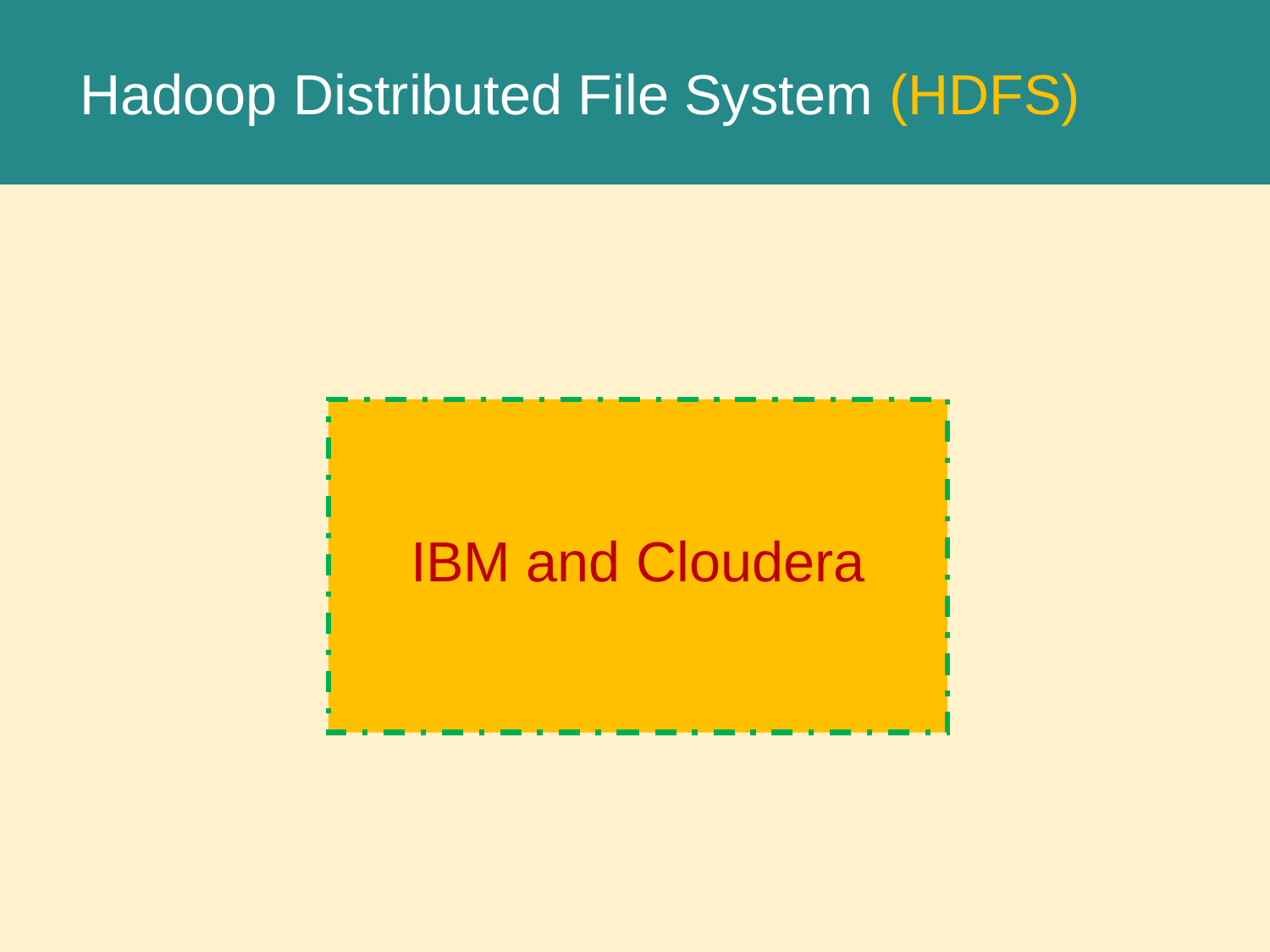

# Hadoop Distributed File System (HDFS)

IBM and Cloudera